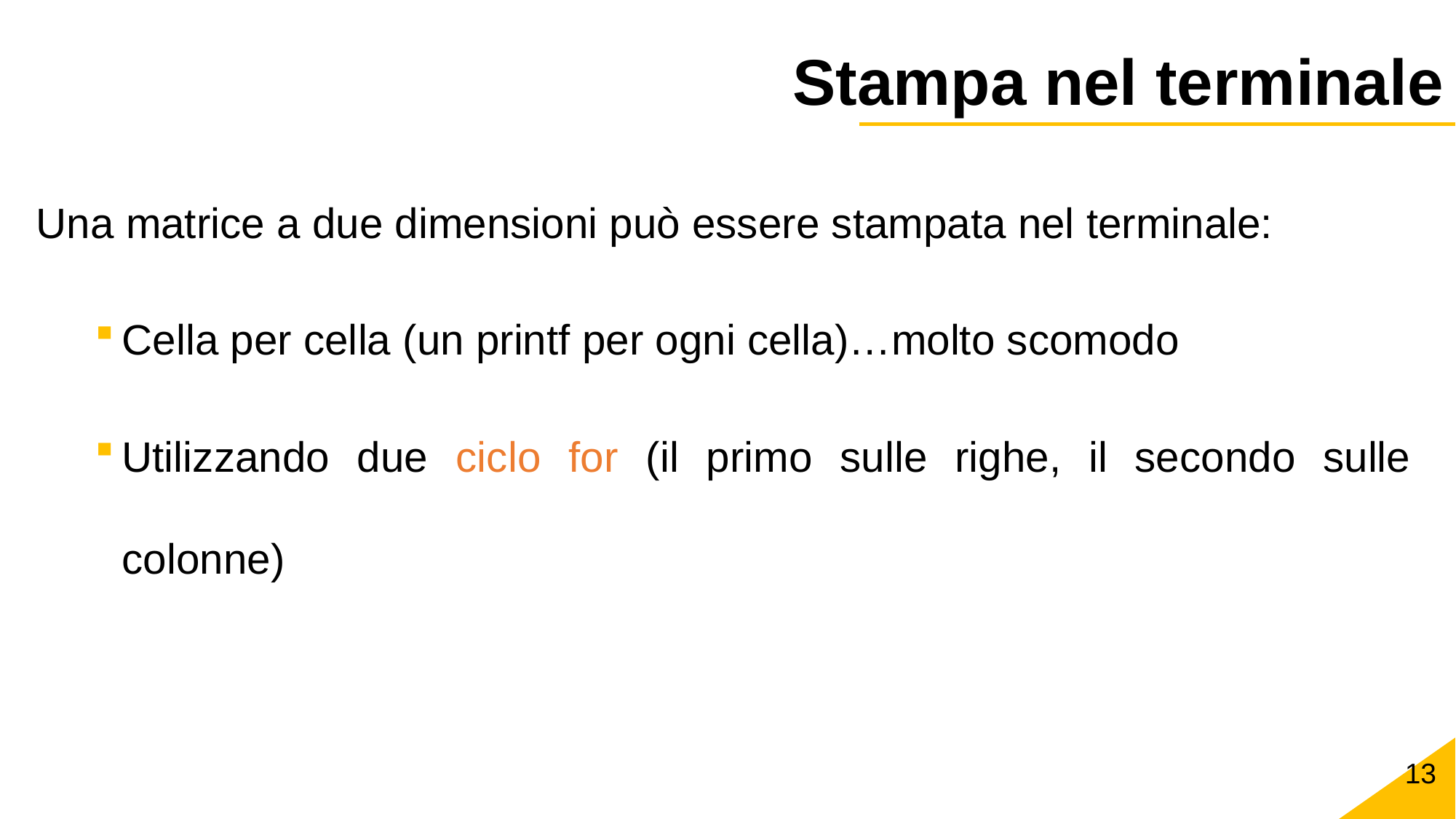

# Stampa nel terminale
Una matrice a due dimensioni può essere stampata nel terminale:
Cella per cella (un printf per ogni cella)…molto scomodo
Utilizzando due ciclo for (il primo sulle righe, il secondo sulle colonne)
13